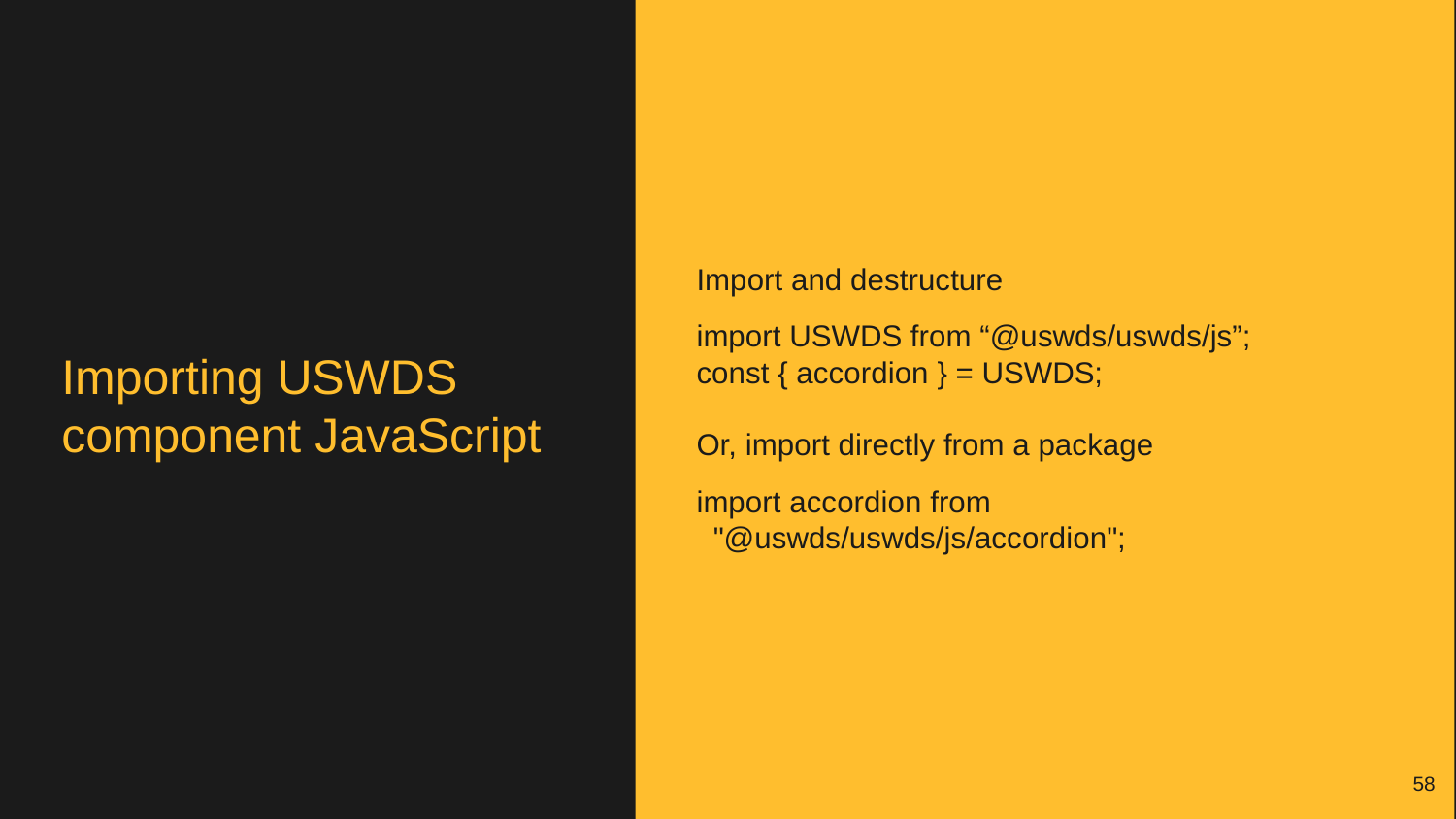

Import and destructure
import USWDS from “@uswds/uswds/js”;
const { accordion } = USWDS;

Or, import directly from a package
import accordion from
  "@uswds/uswds/js/accordion";
# Importing USWDS component JavaScript
58